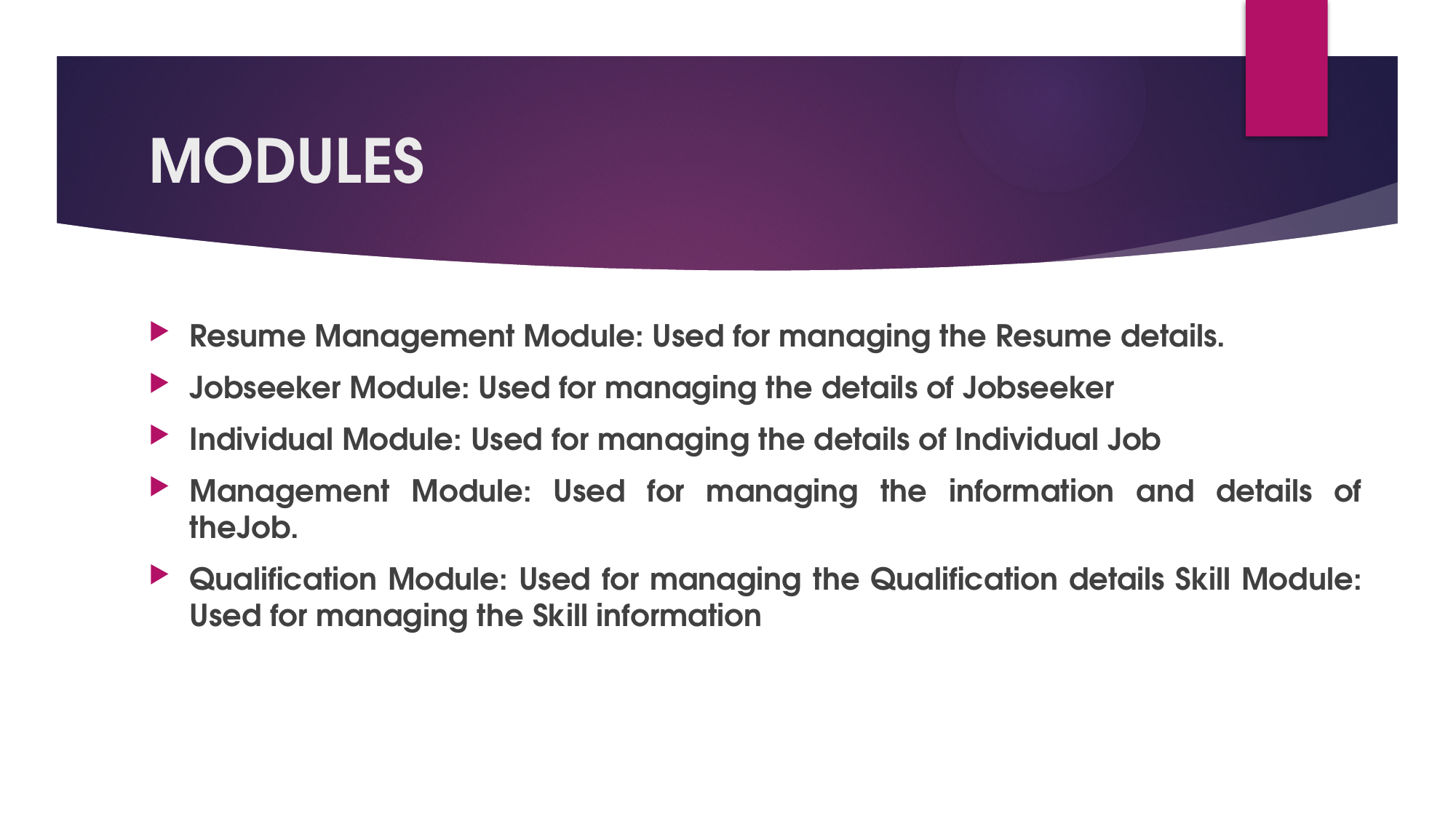

# MODULES
Resume Management Module: Used for managing the Resume details.
Jobseeker Module: Used for managing the details of Jobseeker
Individual Module: Used for managing the details of Individual Job
Management Module: Used for managing the information and details of theJob.
Qualification Module: Used for managing the Qualification details Skill Module: Used for managing the Skill information